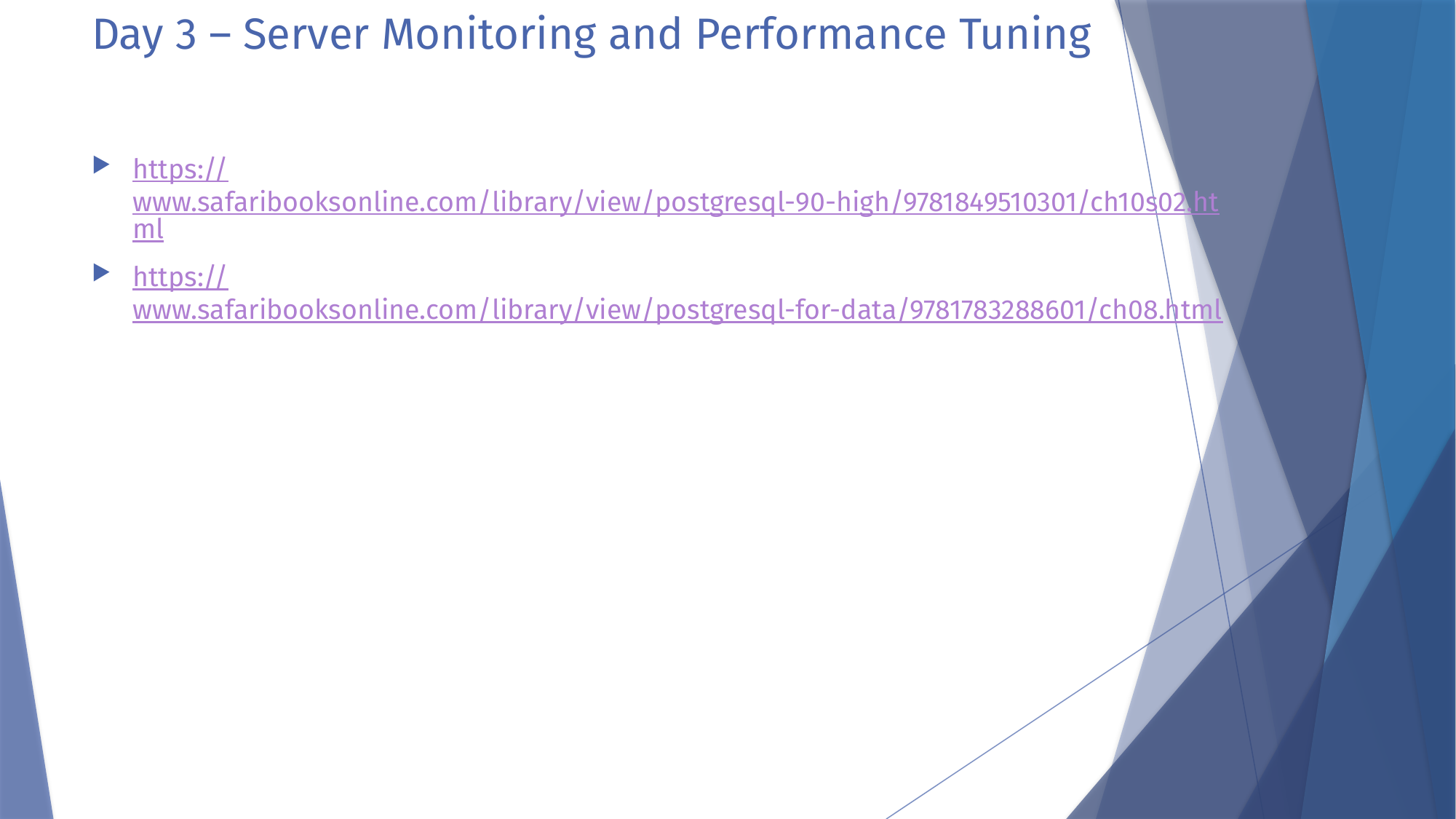

# Day 3 – Server Monitoring and Performance Tuning
https://www.safaribooksonline.com/library/view/postgresql-90-high/9781849510301/ch10s02.html
https://www.safaribooksonline.com/library/view/postgresql-for-data/9781783288601/ch08.html